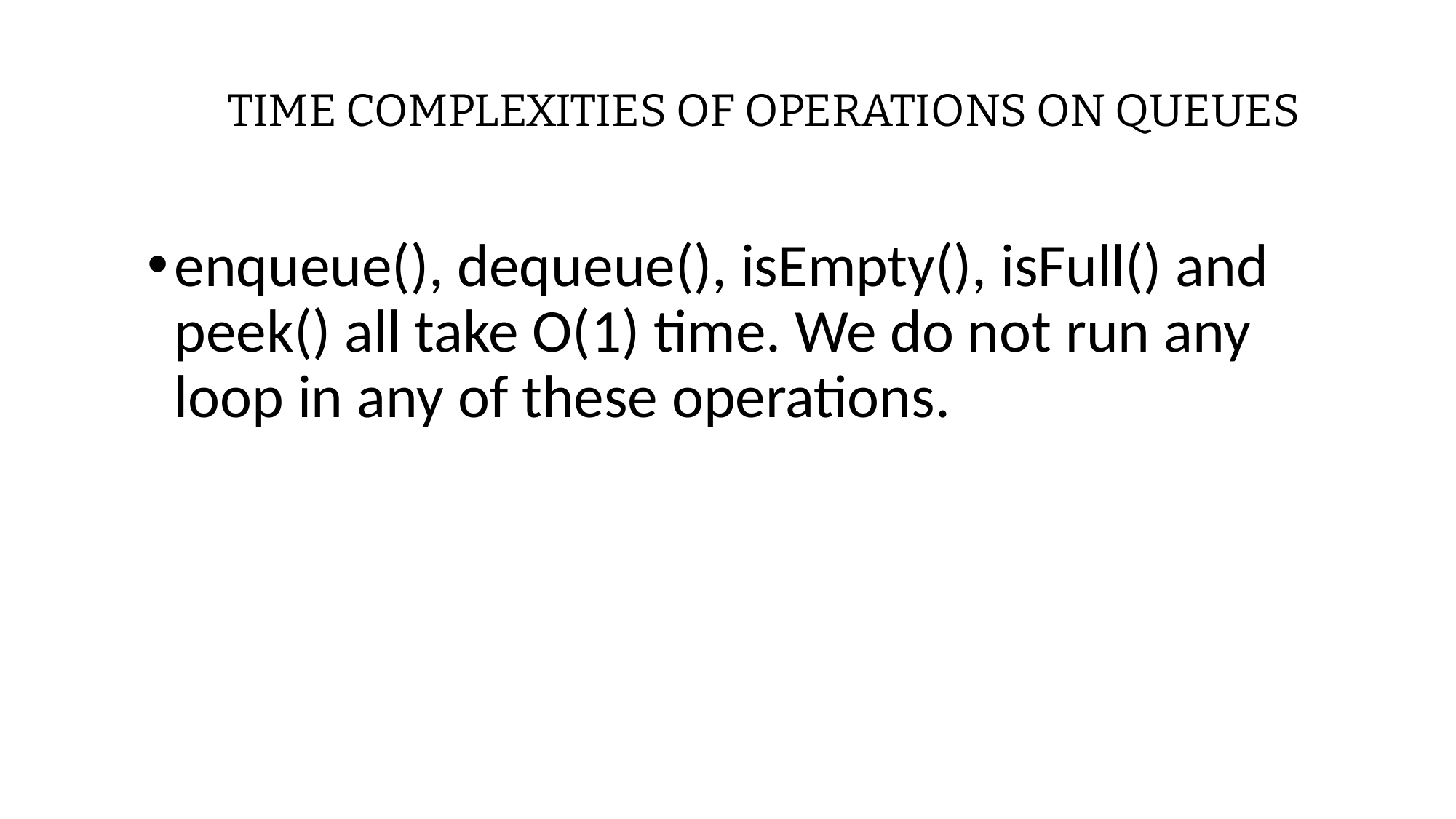

# TIME COMPLEXITIES OF OPERATIONS ON QUEUES
enqueue(), dequeue(), isEmpty(), isFull() and peek() all take O(1) time. We do not run any loop in any of these operations.